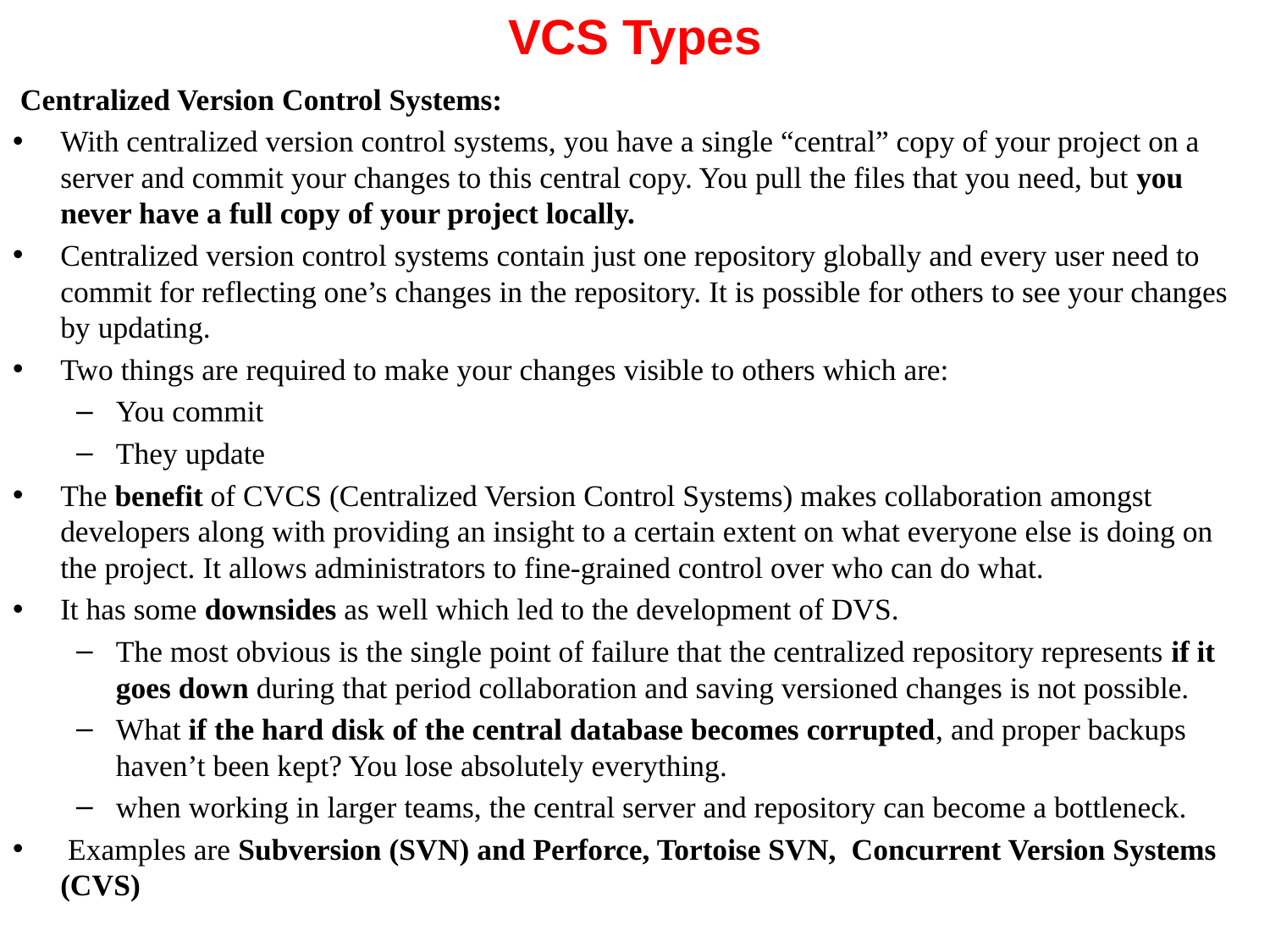

# VCS Types
 Centralized Version Control Systems:
With centralized version control systems, you have a single “central” copy of your project on a server and commit your changes to this central copy. You pull the files that you need, but you never have a full copy of your project locally.
Centralized version control systems contain just one repository globally and every user need to commit for reflecting one’s changes in the repository. It is possible for others to see your changes by updating.
Two things are required to make your changes visible to others which are:
You commit
They update
The benefit of CVCS (Centralized Version Control Systems) makes collaboration amongst developers along with providing an insight to a certain extent on what everyone else is doing on the project. It allows administrators to fine-grained control over who can do what.
It has some downsides as well which led to the development of DVS.
The most obvious is the single point of failure that the centralized repository represents if it goes down during that period collaboration and saving versioned changes is not possible.
What if the hard disk of the central database becomes corrupted, and proper backups haven’t been kept? You lose absolutely everything.
when working in larger teams, the central server and repository can become a bottleneck.
 Examples are Subversion (SVN) and Perforce, Tortoise SVN,  Concurrent Version Systems (CVS)